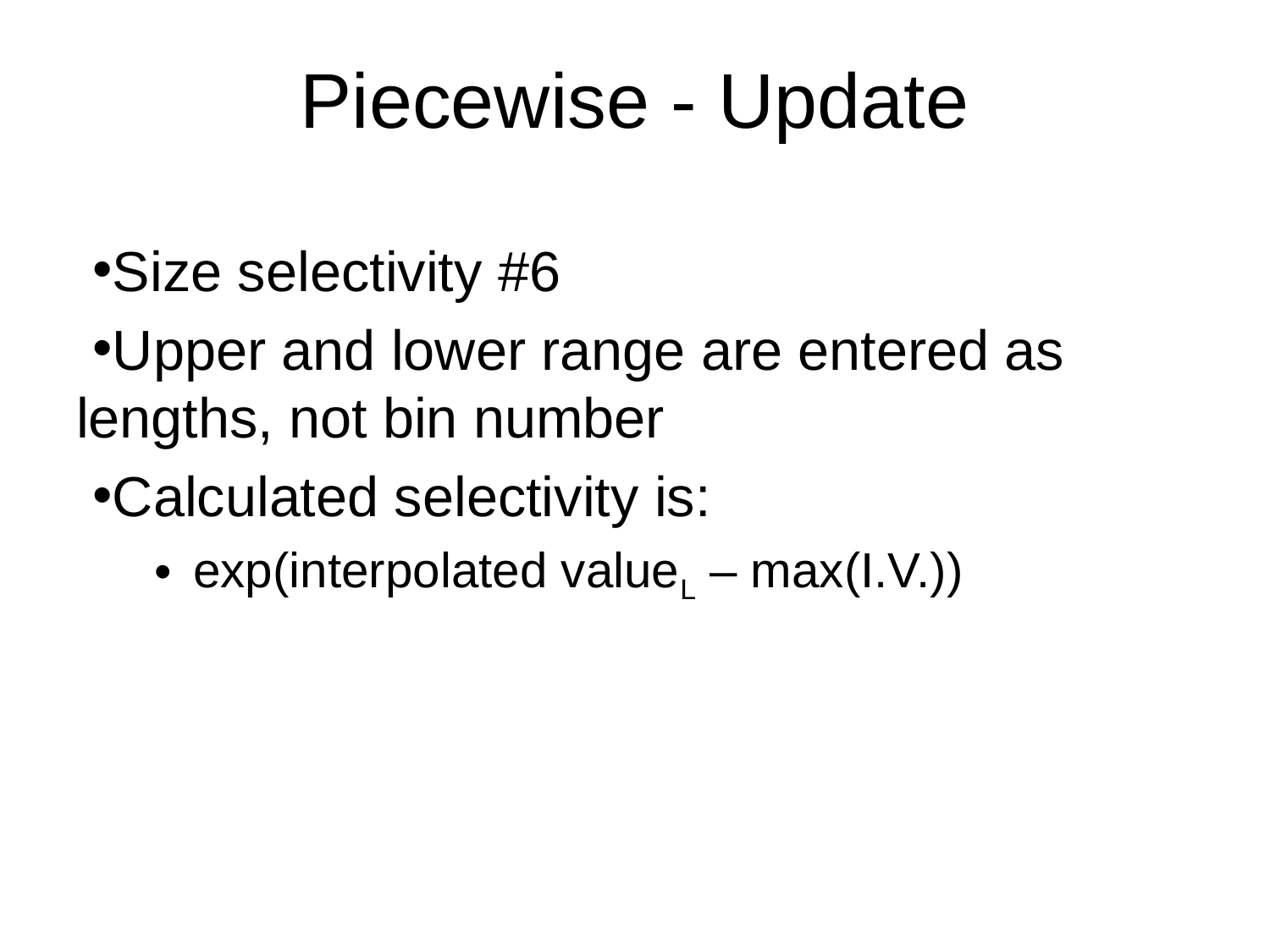

# Piecewise - Update
Size selectivity #6
Upper and lower range are entered as lengths, not bin number
Calculated selectivity is:
 exp(interpolated valueL – max(I.V.))